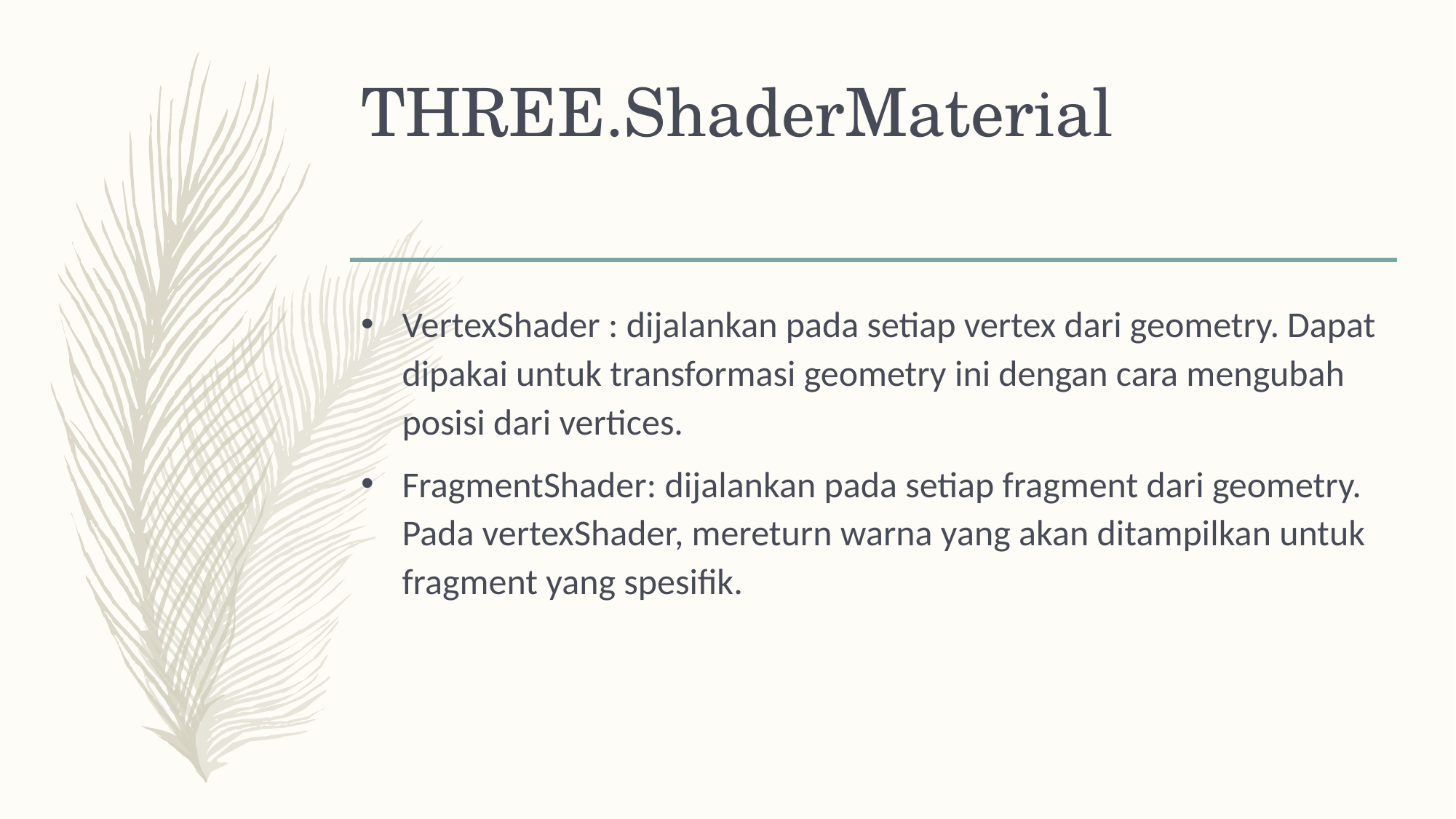

# THREE.ShaderMaterial
VertexShader : dijalankan pada setiap vertex dari geometry. Dapat dipakai untuk transformasi geometry ini dengan cara mengubah posisi dari vertices.
FragmentShader: dijalankan pada setiap fragment dari geometry. Pada vertexShader, mereturn warna yang akan ditampilkan untuk fragment yang spesifik.